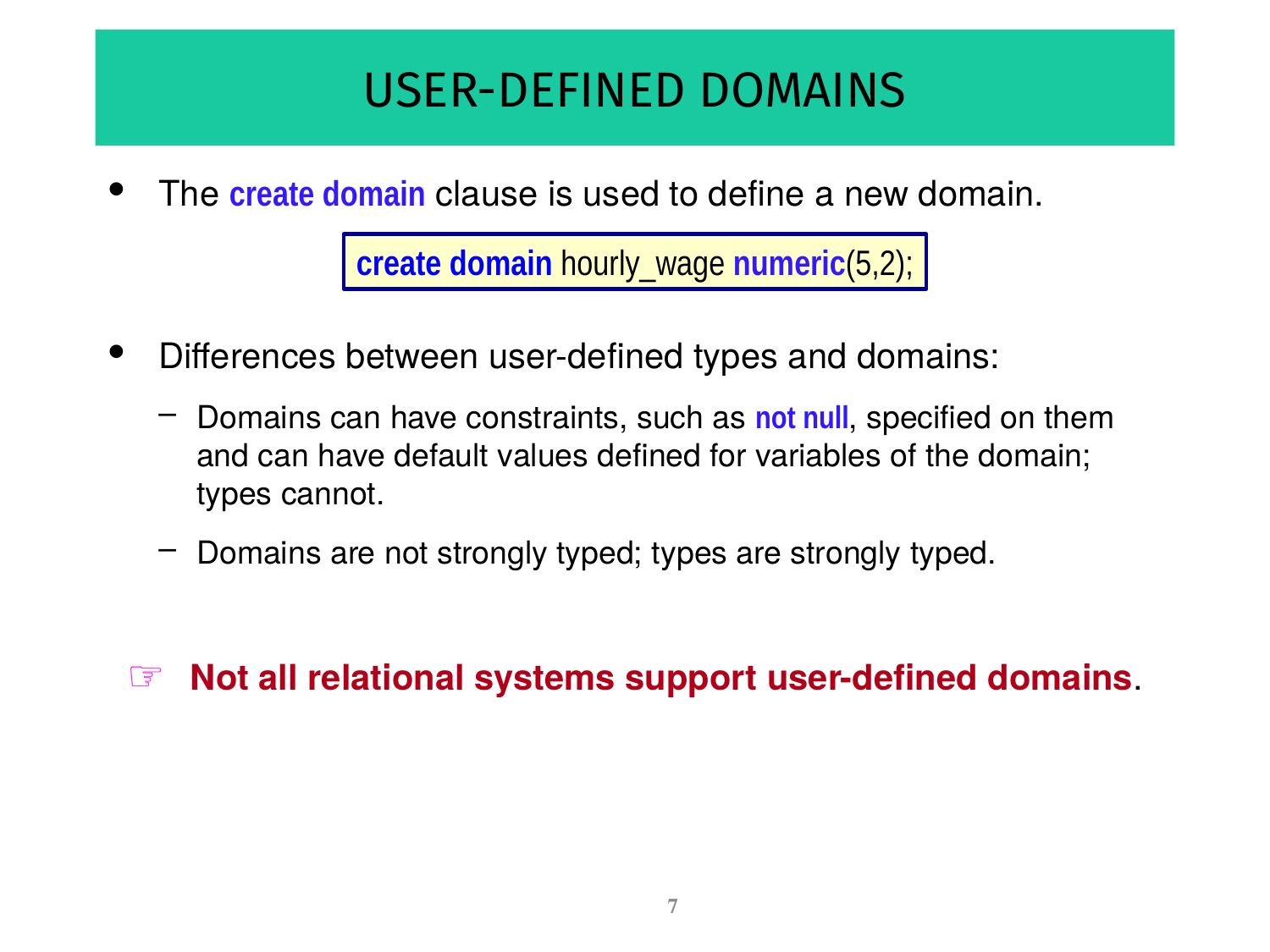

# USER-DEFINED DOMAINS
The create domain clause is used to define a new domain.
create domain hourly_wage numeric(5,2);
Differences between user-defined types and domains:
Domains can have constraints, such as not null, specified on them and can have default values defined for variables of the domain; types cannot.
Domains are not strongly typed; types are strongly typed.
Not all relational systems support user-defined domains.
7